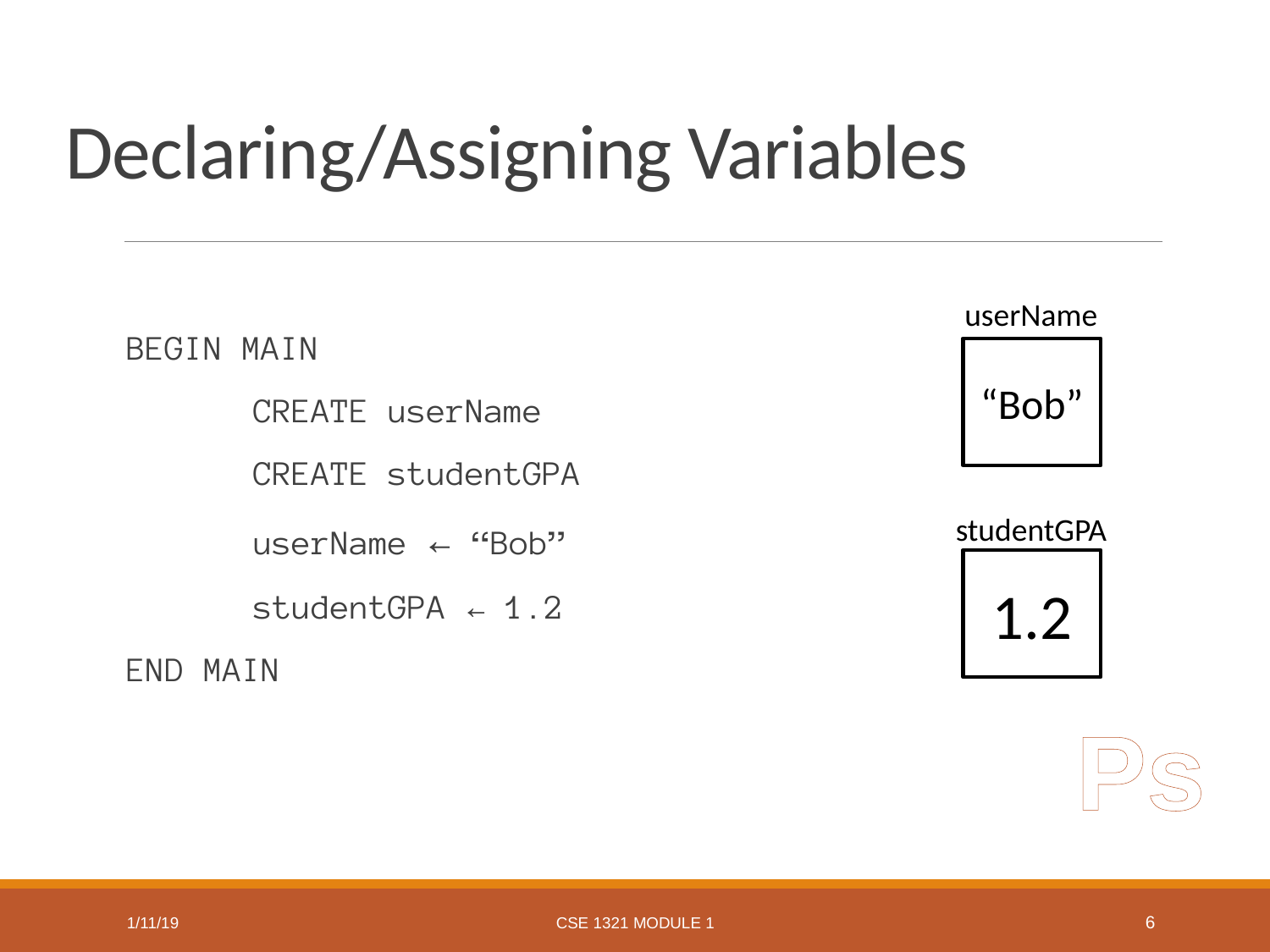

# Declaring/Assigning Variables

BEGIN MAIN
	CREATE userName
	CREATE studentGPA
	userName ← “Bob”
	studentGPA ← 1.2
END MAIN

userName
“Bob”
studentGPA
1.2
Ps
1/11/19
CSE 1321 Module 1
6